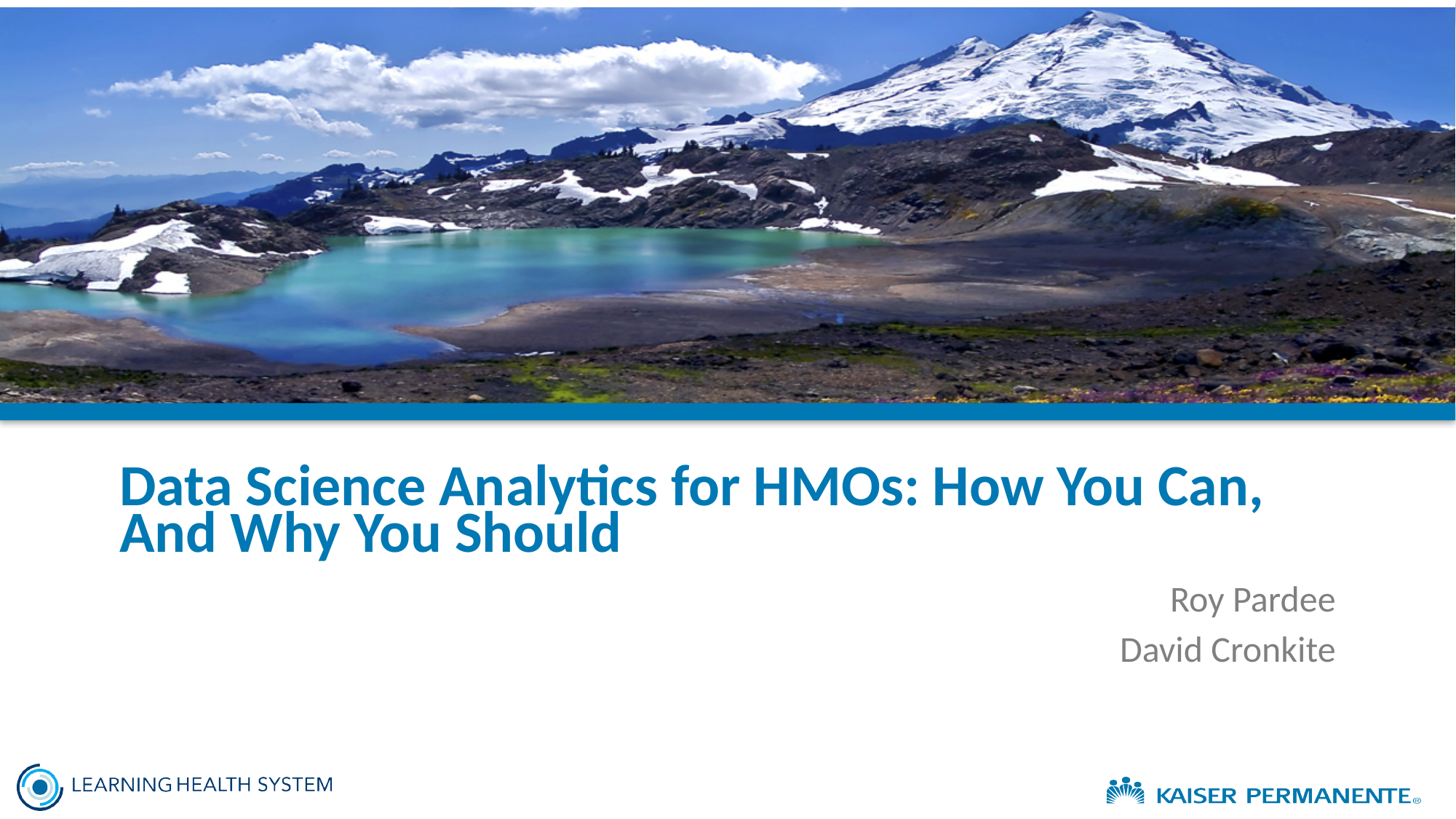

# Data Science Analytics for HMOs: How You Can, And Why You Should
Roy Pardee
David Cronkite